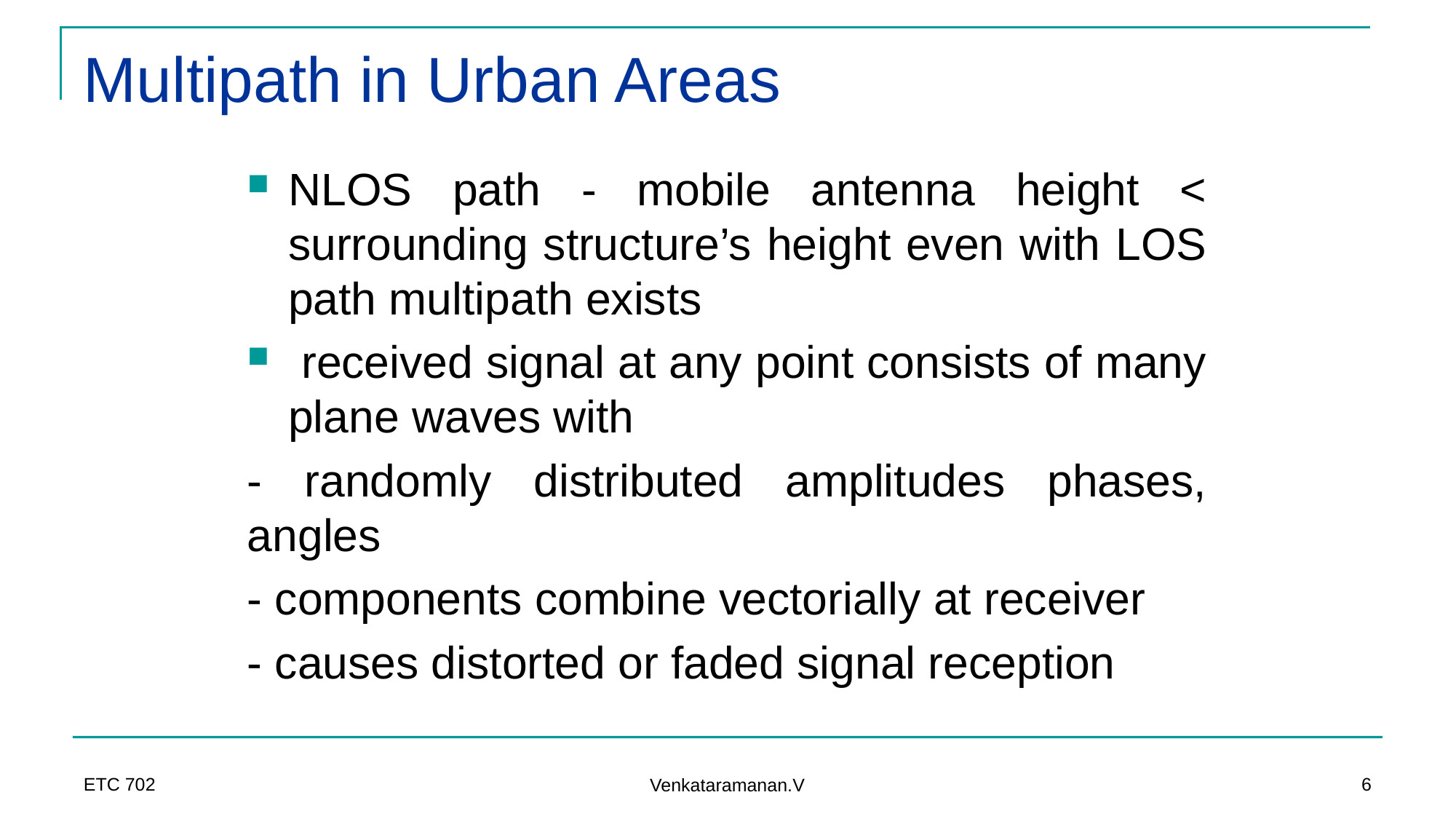

# Multipath in Urban Areas
NLOS path - mobile antenna height < surrounding structure’s height even with LOS path multipath exists
 received signal at any point consists of many plane waves with
- randomly distributed amplitudes phases, angles
- components combine vectorially at receiver
- causes distorted or faded signal reception

ETC 702
6
Venkataramanan.V